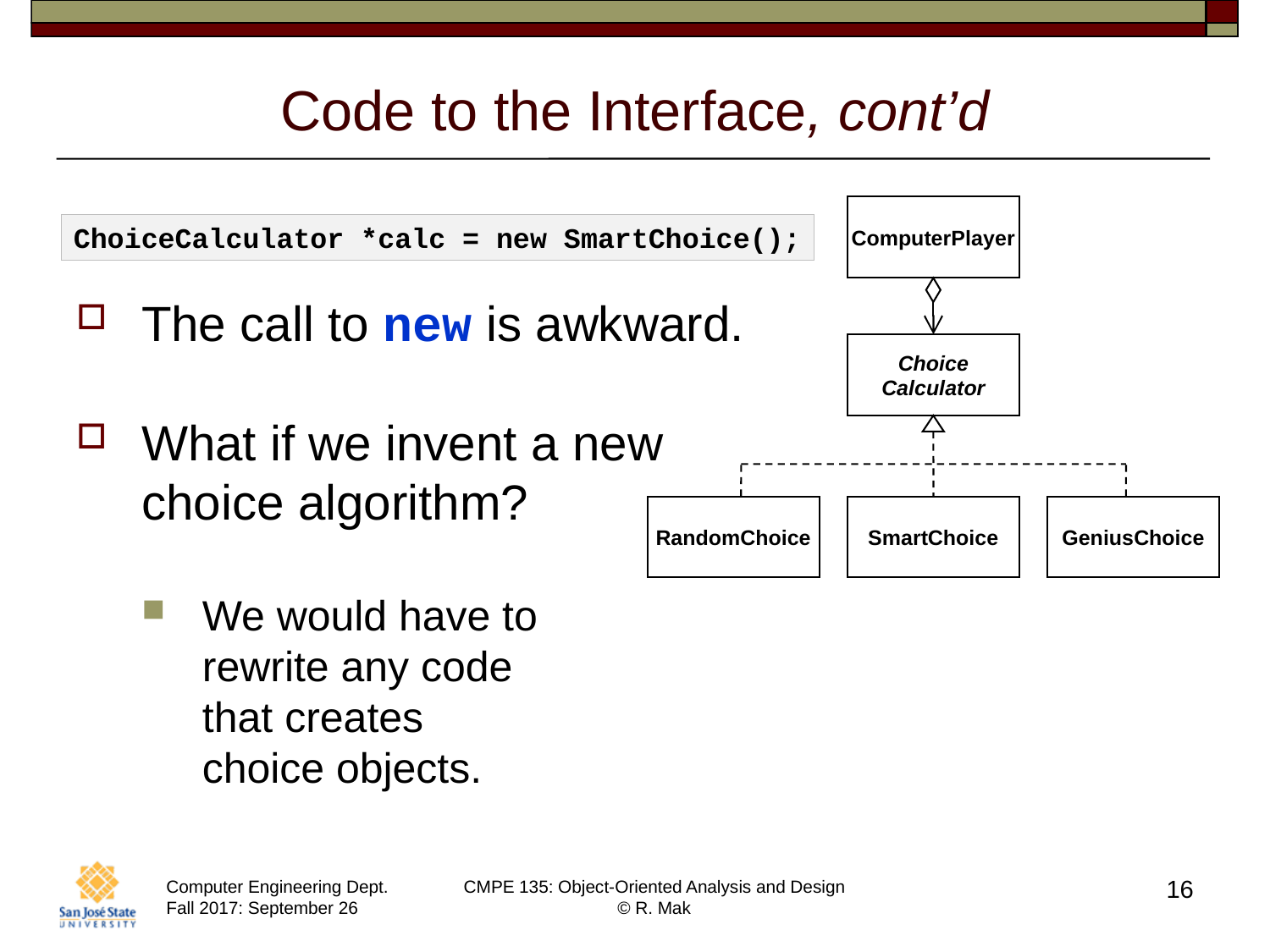

# Code to the Interface, cont’d
ComputerPlayer

Choice
Calculator

RandomChoice
SmartChoice
GeniusChoice
ChoiceCalculator *calc = new SmartChoice();
The call to new is awkward.

What if we invent a new
choice algorithm?

We would have to
rewrite any code
that creates
choice objects.
16